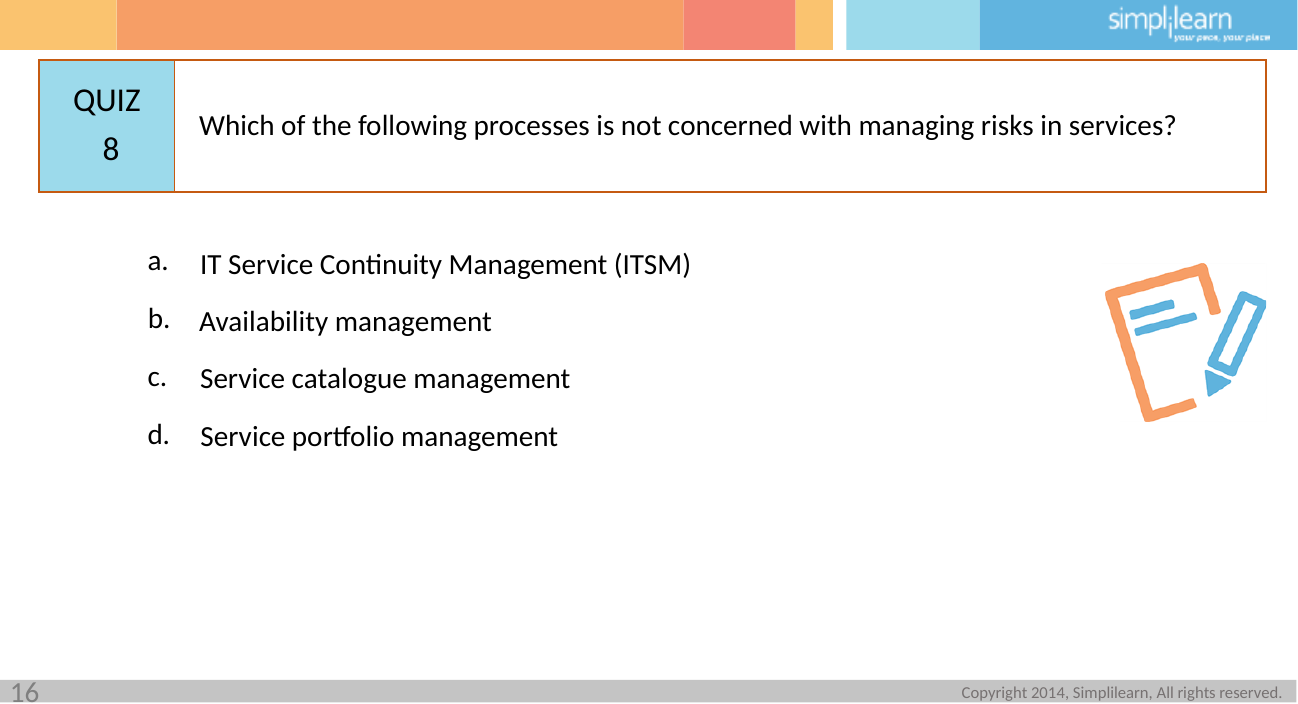

Which of the following processes is not concerned with managing risks in services?
8
IT Service Continuity Management (ITSM)
Availability management
Service catalogue management
Service portfolio management